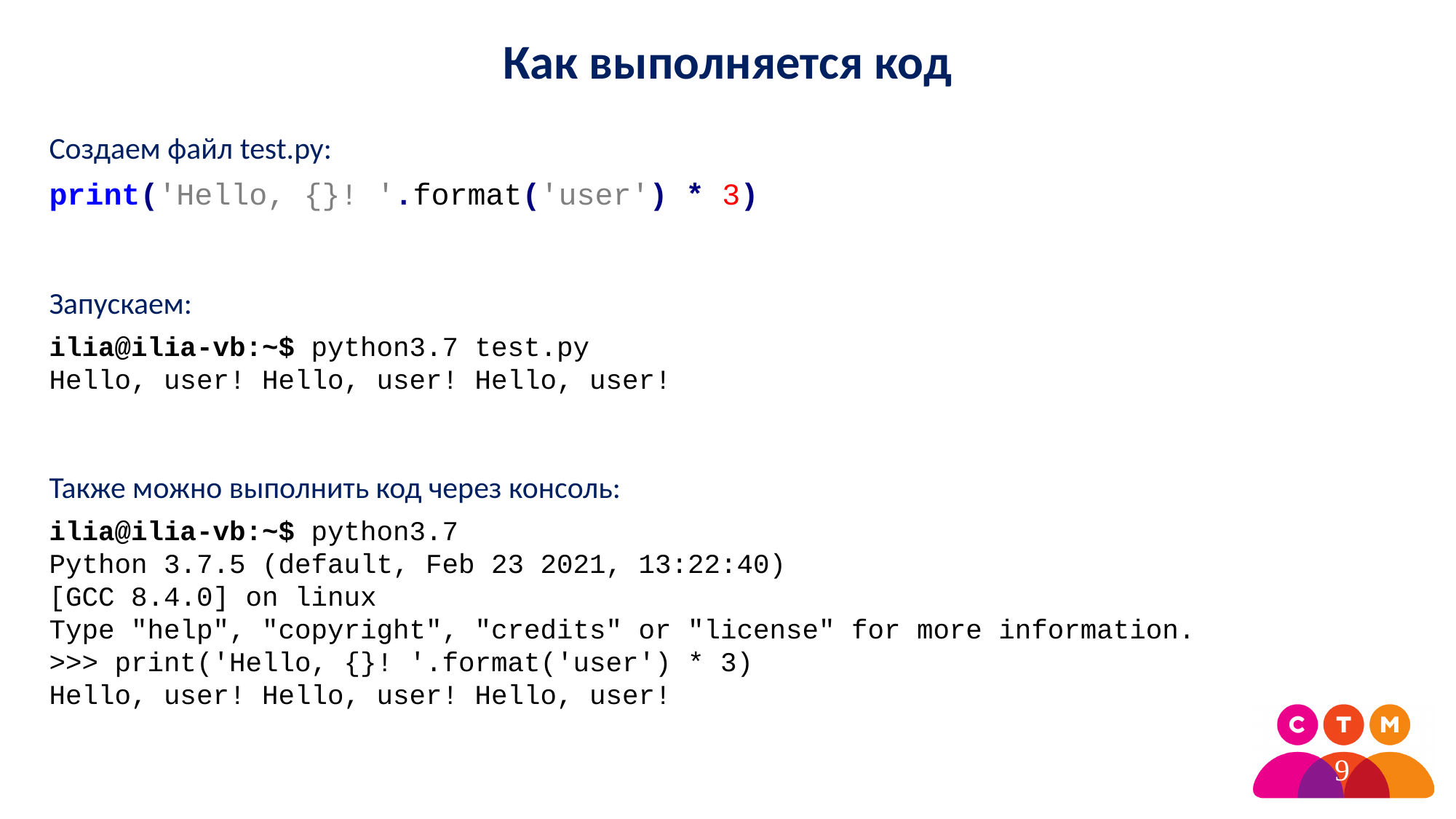

Как выполняется код
Создаем файл test.py:
print('Hello, {}! '.format('user') * 3)

Запускаем:
ilia@ilia-vb:~$ python3.7 test.py
Hello, user! Hello, user! Hello, user!

Также можно выполнить код через консоль:
ilia@ilia-vb:~$ python3.7
Python 3.7.5 (default, Feb 23 2021, 13:22:40)
[GCC 8.4.0] on linux
Type "help", "copyright", "credits" or "license" for more information.
>>> print('Hello, {}! '.format('user') * 3)
Hello, user! Hello, user! Hello, user!
9